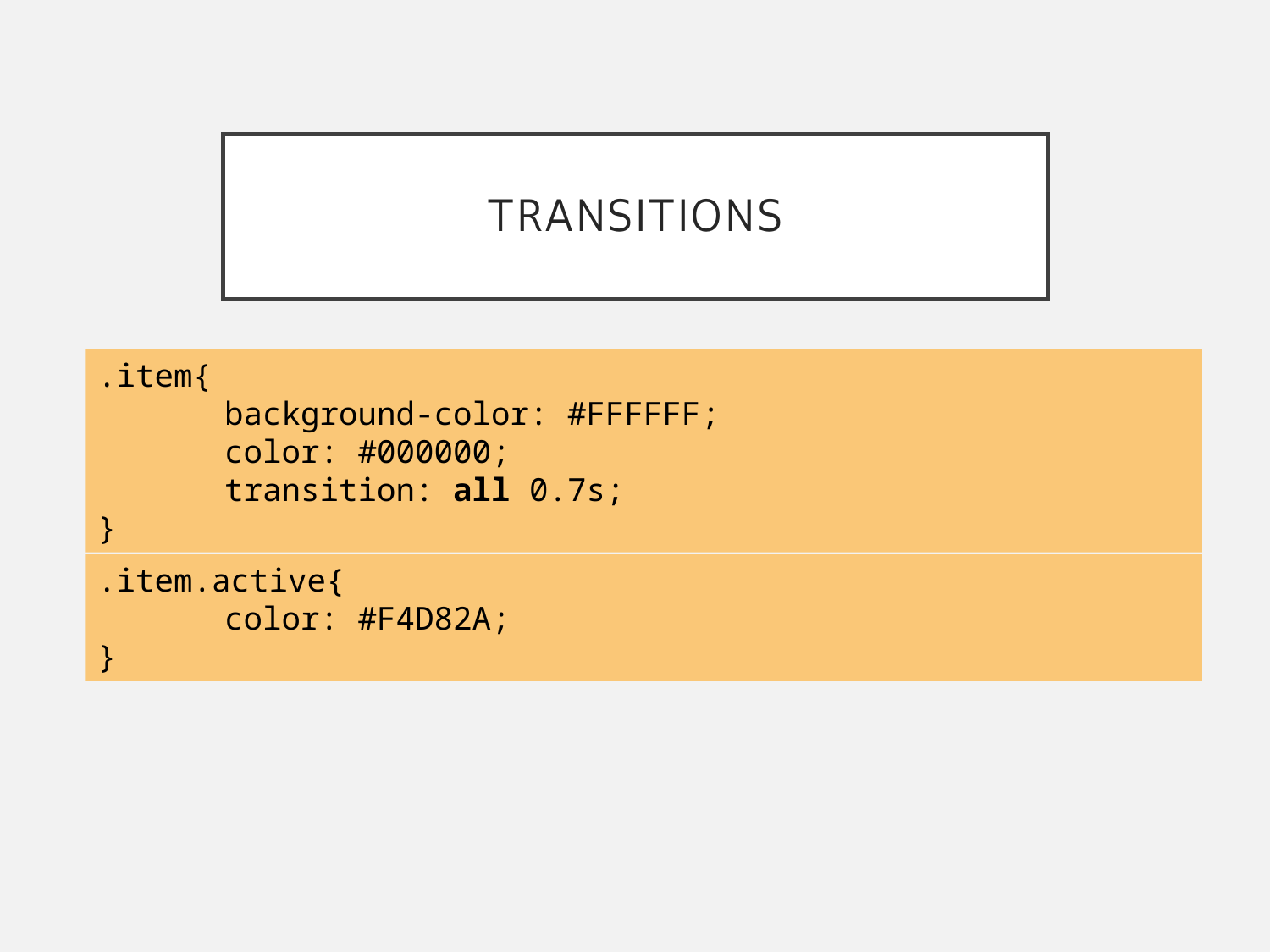

# transitions
.item{
	background-color: #FFFFFF;
	color: #000000;
	transition: all 0.7s;
}

.item.active{
	color: #F4D82A;
}